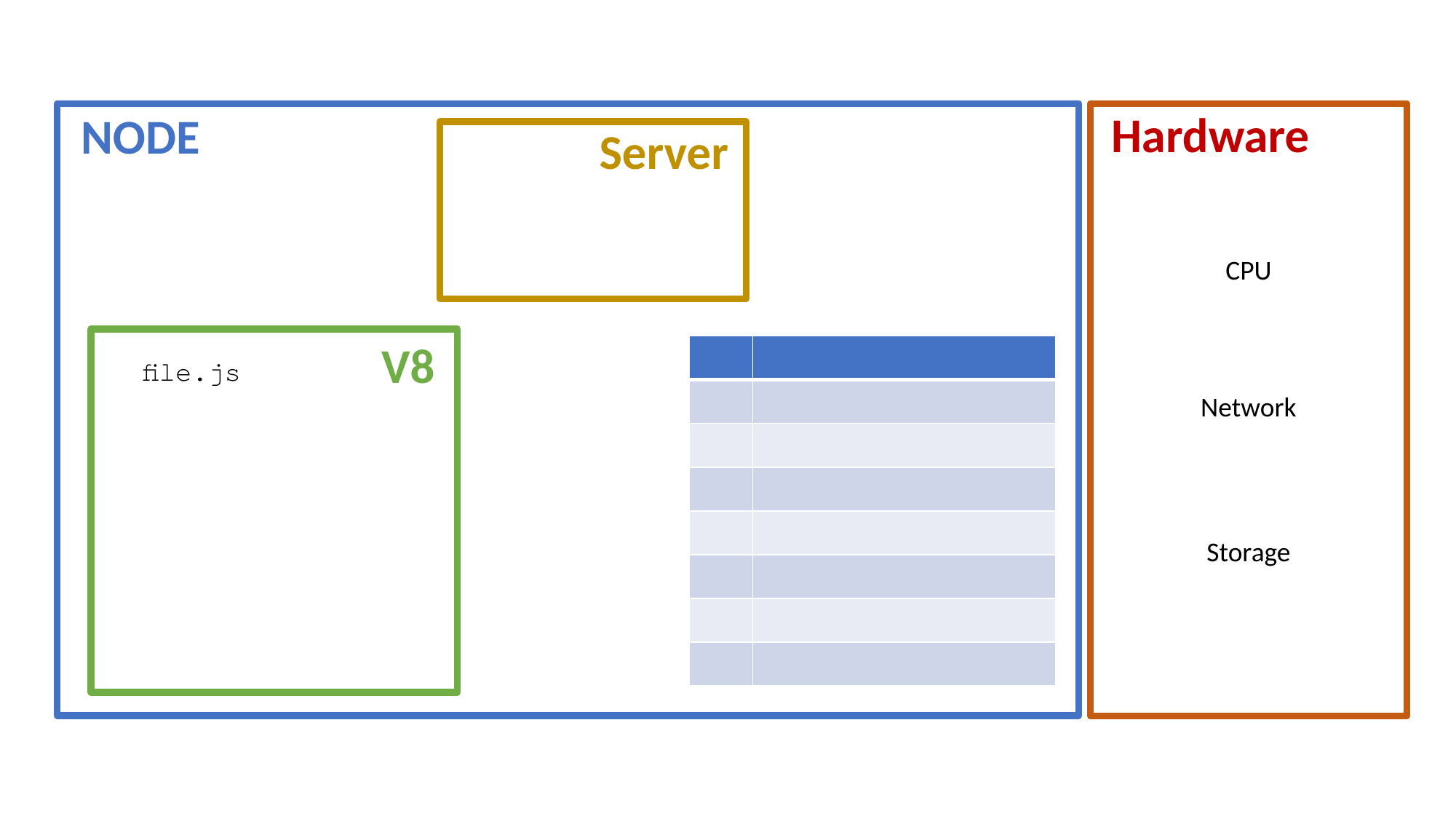

Hardware
NODE

Server

CPU

V8
|  |  |
| --- | --- |
|  |  |
|  |  |
|  |  |
|  |  |
|  |  |
|  |  |
|  |  |
file.js
Network
Storage